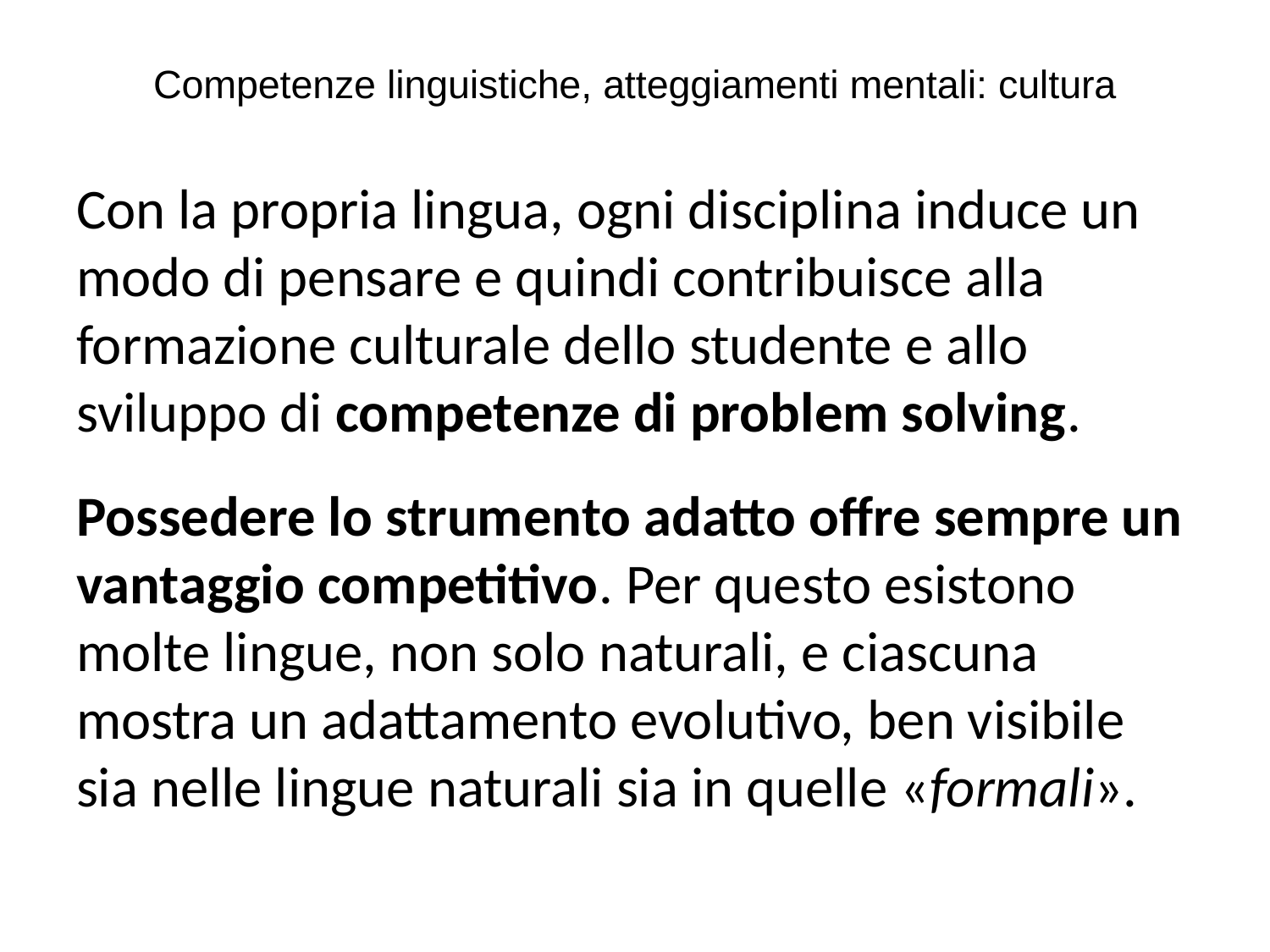

# Competenze linguistiche, atteggiamenti mentali: cultura
Con la propria lingua, ogni disciplina induce un modo di pensare e quindi contribuisce alla formazione culturale dello studente e allo sviluppo di competenze di problem solving.

Possedere lo strumento adatto offre sempre un vantaggio competitivo. Per questo esistono molte lingue, non solo naturali, e ciascuna  mostra un adattamento evolutivo, ben visibile sia nelle lingue naturali sia in quelle «formali».